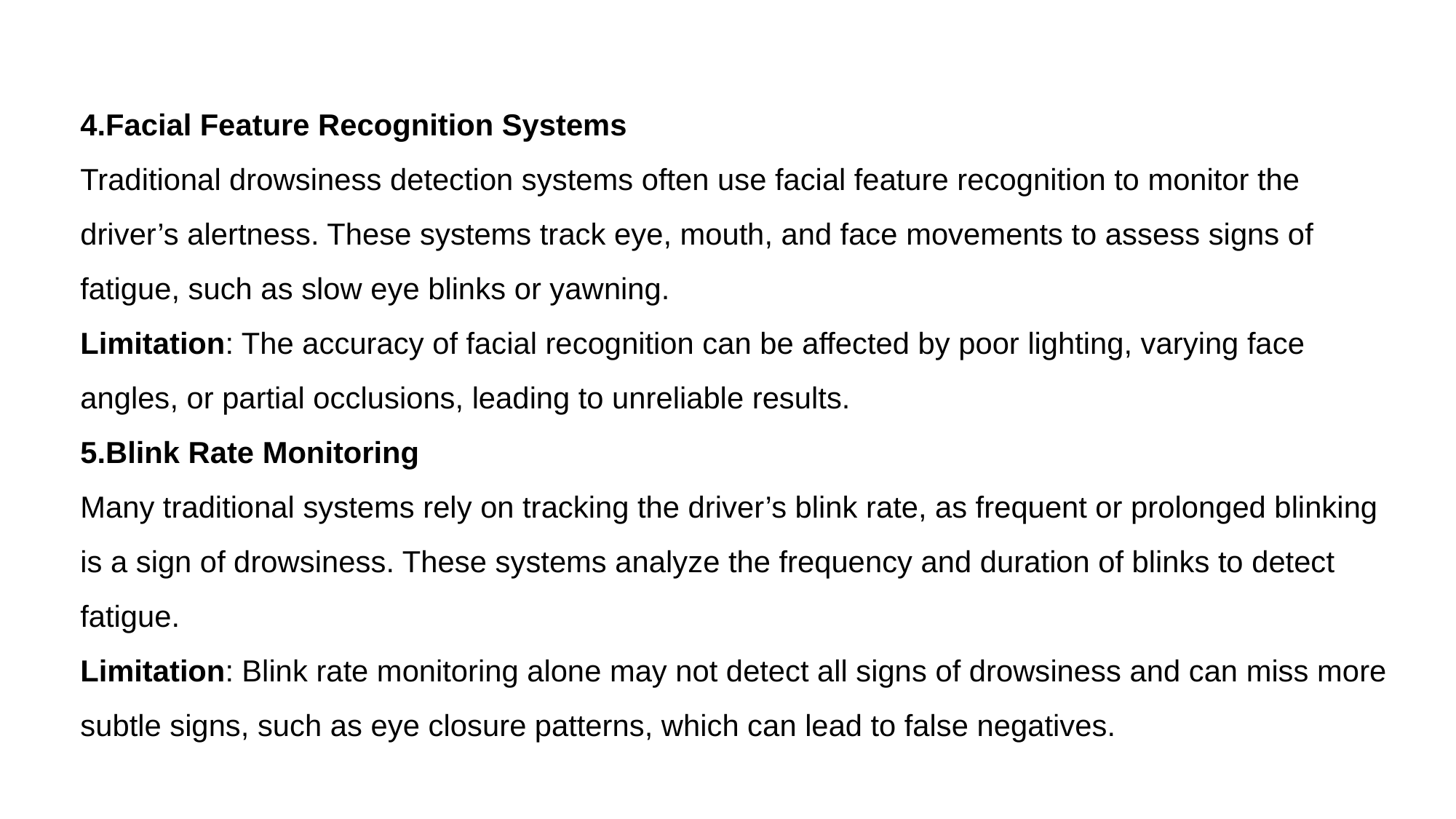

4.Facial Feature Recognition Systems
Traditional drowsiness detection systems often use facial feature recognition to monitor the driver’s alertness. These systems track eye, mouth, and face movements to assess signs of fatigue, such as slow eye blinks or yawning.
Limitation: The accuracy of facial recognition can be affected by poor lighting, varying face angles, or partial occlusions, leading to unreliable results.
5.Blink Rate Monitoring
Many traditional systems rely on tracking the driver’s blink rate, as frequent or prolonged blinking is a sign of drowsiness. These systems analyze the frequency and duration of blinks to detect fatigue.
Limitation: Blink rate monitoring alone may not detect all signs of drowsiness and can miss more subtle signs, such as eye closure patterns, which can lead to false negatives.